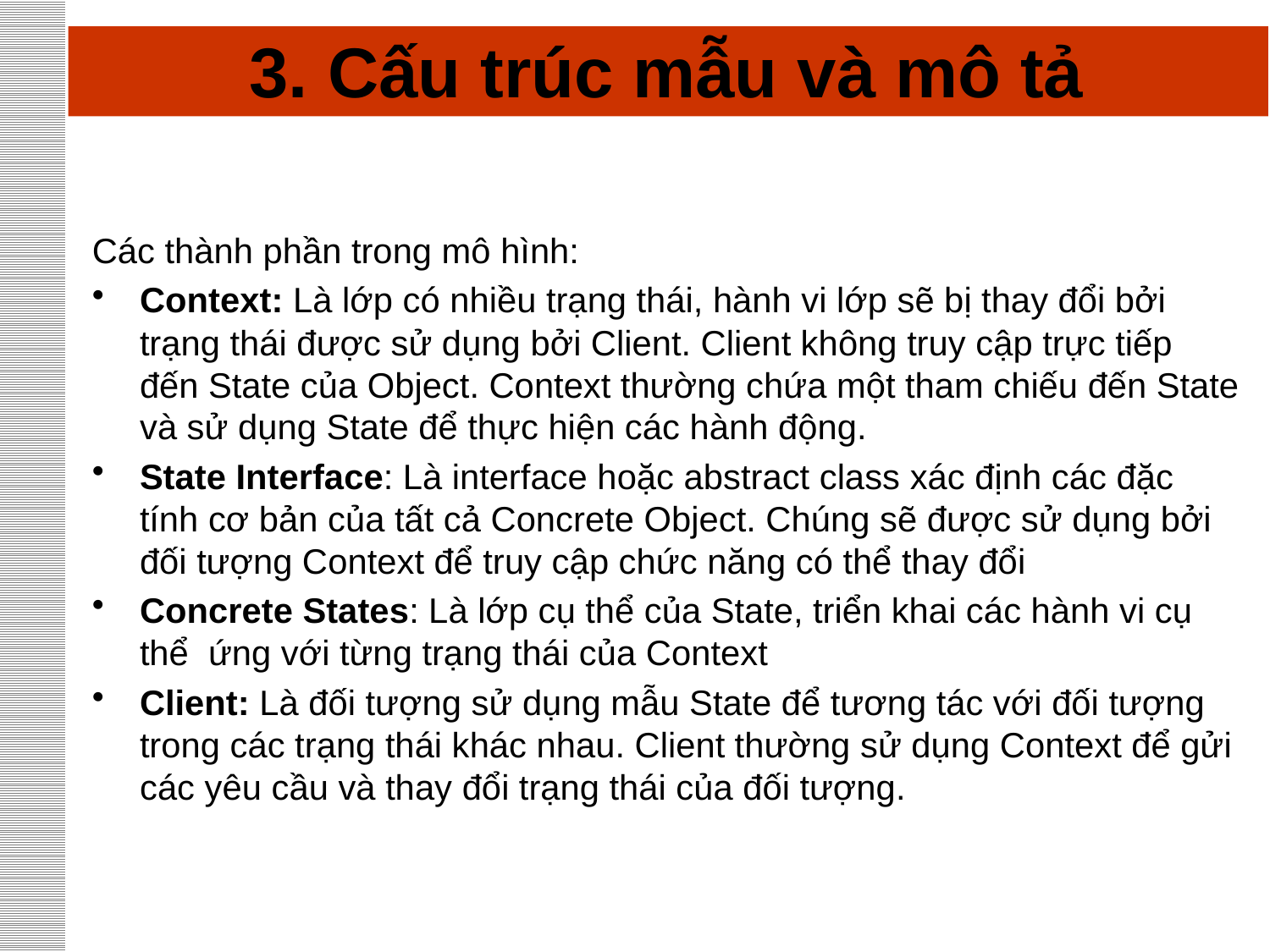

# 3. Cấu trúc mẫu và mô tả
Các thành phần trong mô hình:
Context: Là lớp có nhiều trạng thái, hành vi lớp sẽ bị thay đổi bởi trạng thái được sử dụng bởi Client. Client không truy cập trực tiếp đến State của Object. Context thường chứa một tham chiếu đến State và sử dụng State để thực hiện các hành động.
State Interface: Là interface hoặc abstract class xác định các đặc tính cơ bản của tất cả Concrete Object. Chúng sẽ được sử dụng bởi đối tượng Context để truy cập chức năng có thể thay đổi
Concrete States: Là lớp cụ thể của State, triển khai các hành vi cụ thể  ứng với từng trạng thái của Context
Client: Là đối tượng sử dụng mẫu State để tương tác với đối tượng trong các trạng thái khác nhau. Client thường sử dụng Context để gửi các yêu cầu và thay đổi trạng thái của đối tượng.